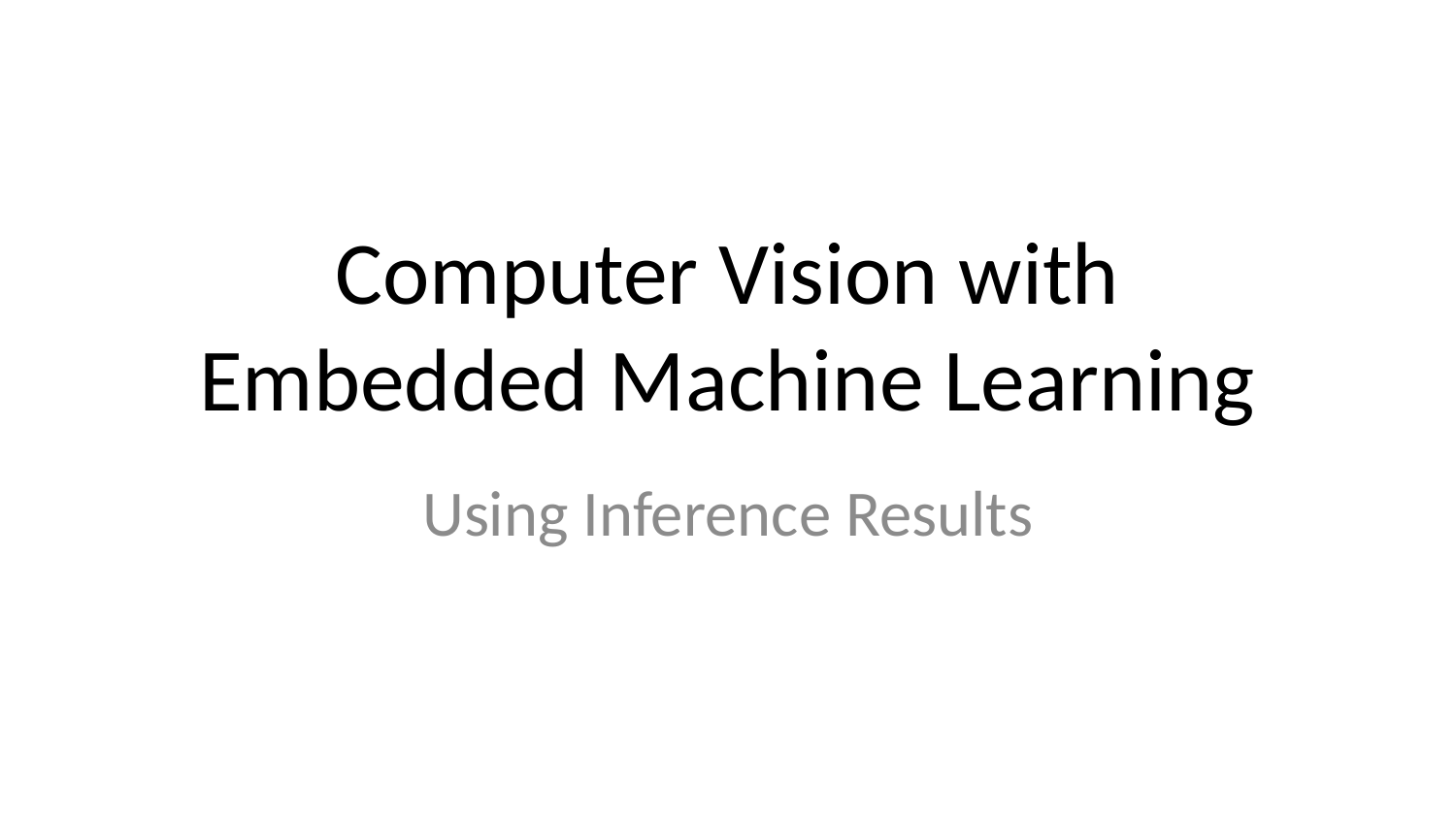

# Computer Vision with Embedded Machine Learning
Using Inference Results